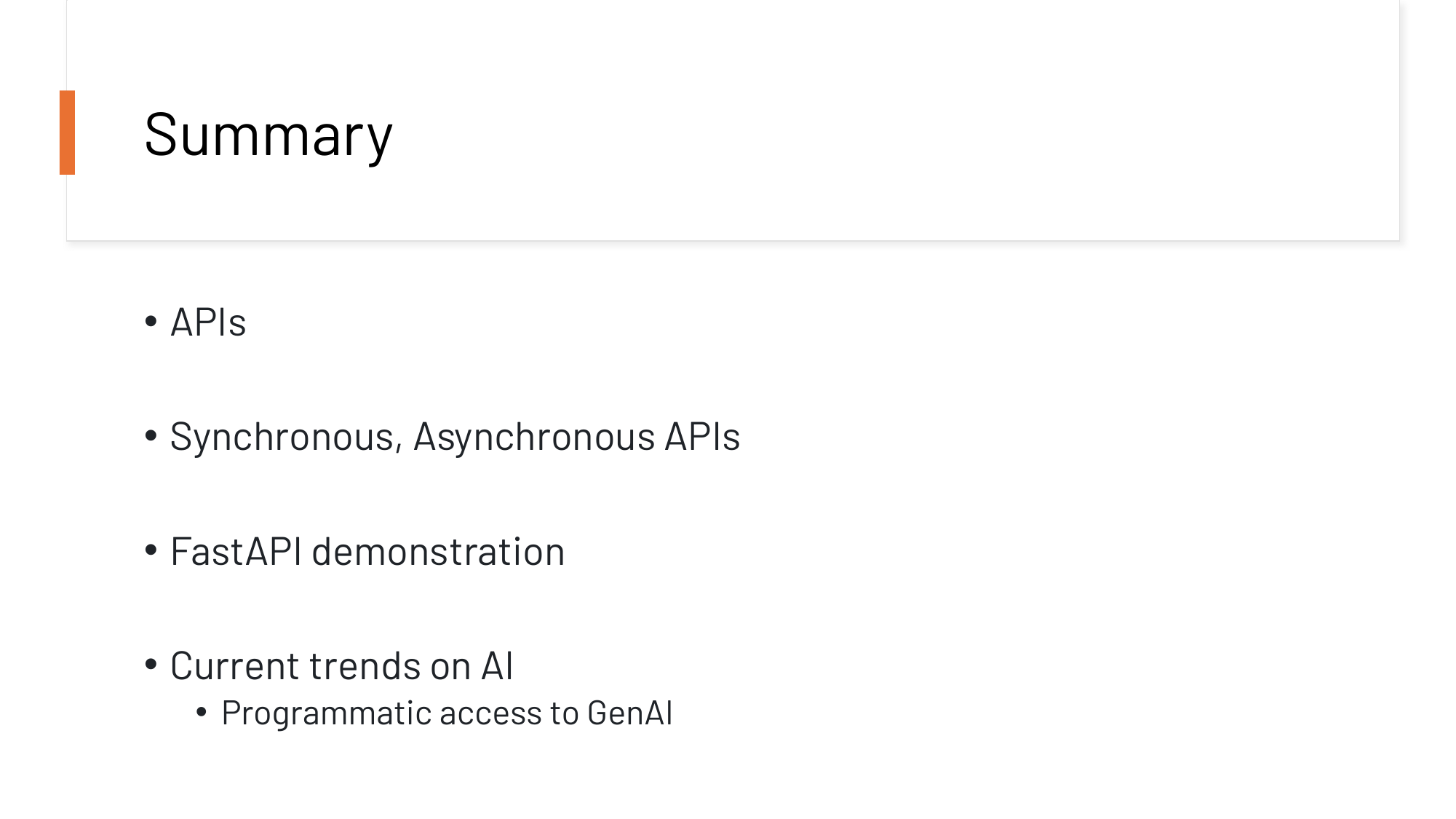

# Summary

APIs

Synchronous, Asynchronous APIs

FastAPI demonstration

Current trends on AI
Programmatic access to GenAI